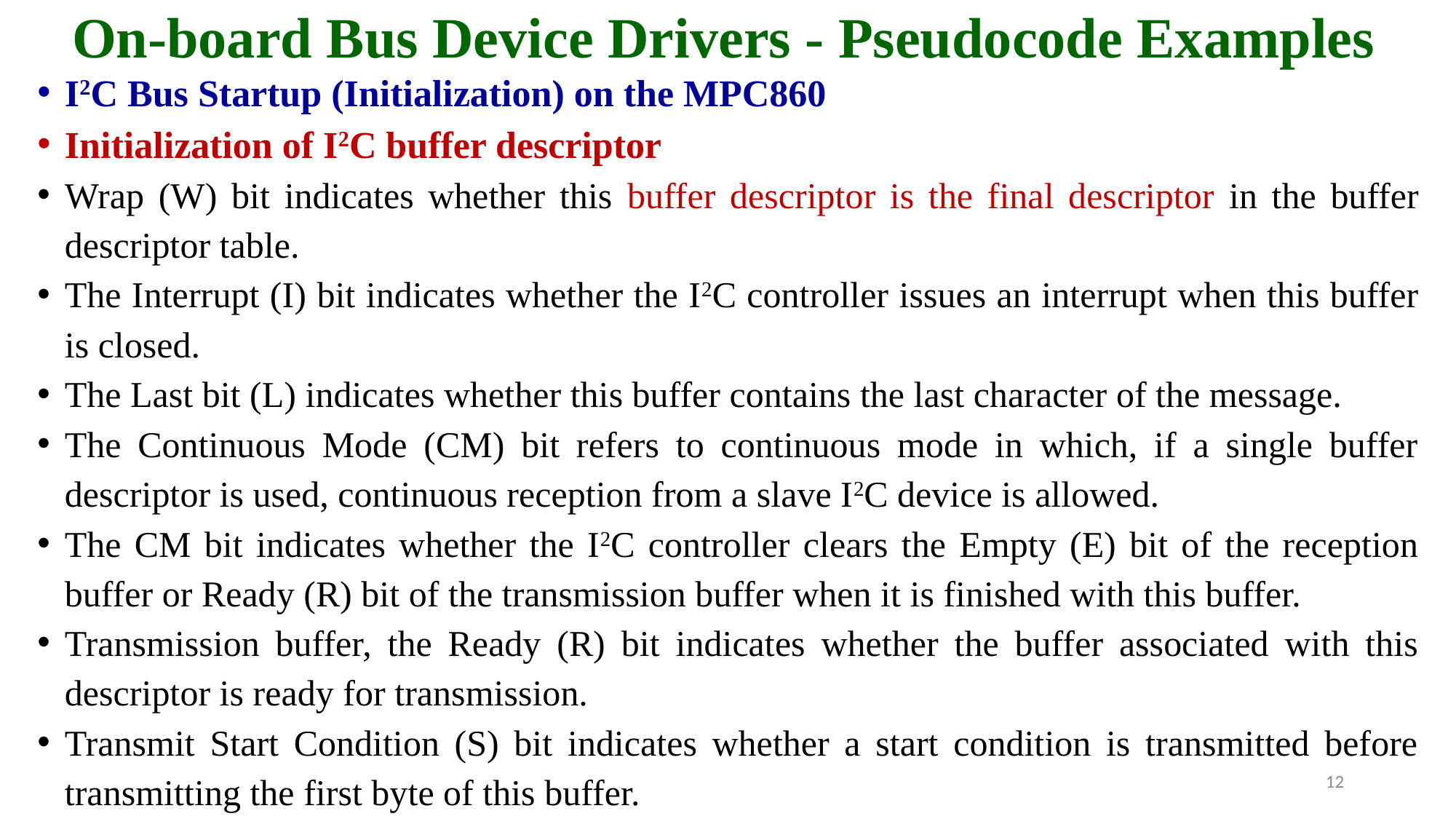

# On-board Bus Device Drivers - Pseudocode Examples
I2C Bus Startup (Initialization) on the MPC860
Initialization of I2C buffer descriptor
Wrap (W) bit indicates whether this buffer descriptor is the final descriptor in the buffer descriptor table.
The Interrupt (I) bit indicates whether the I2C controller issues an interrupt when this buffer is closed.
The Last bit (L) indicates whether this buffer contains the last character of the message.
The Continuous Mode (CM) bit refers to continuous mode in which, if a single buffer descriptor is used, continuous reception from a slave I2C device is allowed.
The CM bit indicates whether the I2C controller clears the Empty (E) bit of the reception buffer or Ready (R) bit of the transmission buffer when it is finished with this buffer.
Transmission buffer, the Ready (R) bit indicates whether the buffer associated with this descriptor is ready for transmission.
Transmit Start Condition (S) bit indicates whether a start condition is transmitted before transmitting the first byte of this buffer.
12